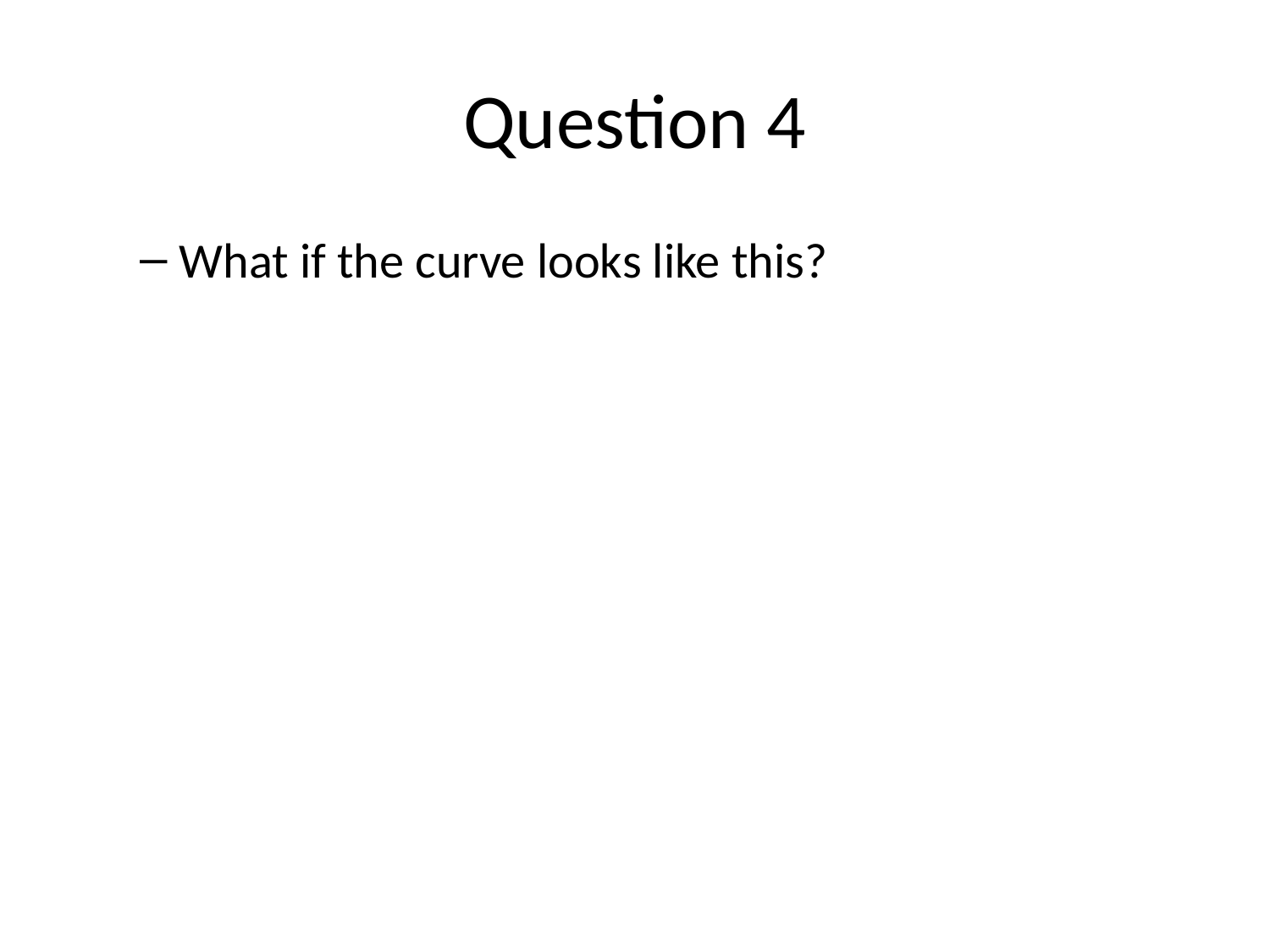

# Question 4
What if the curve looks like this?